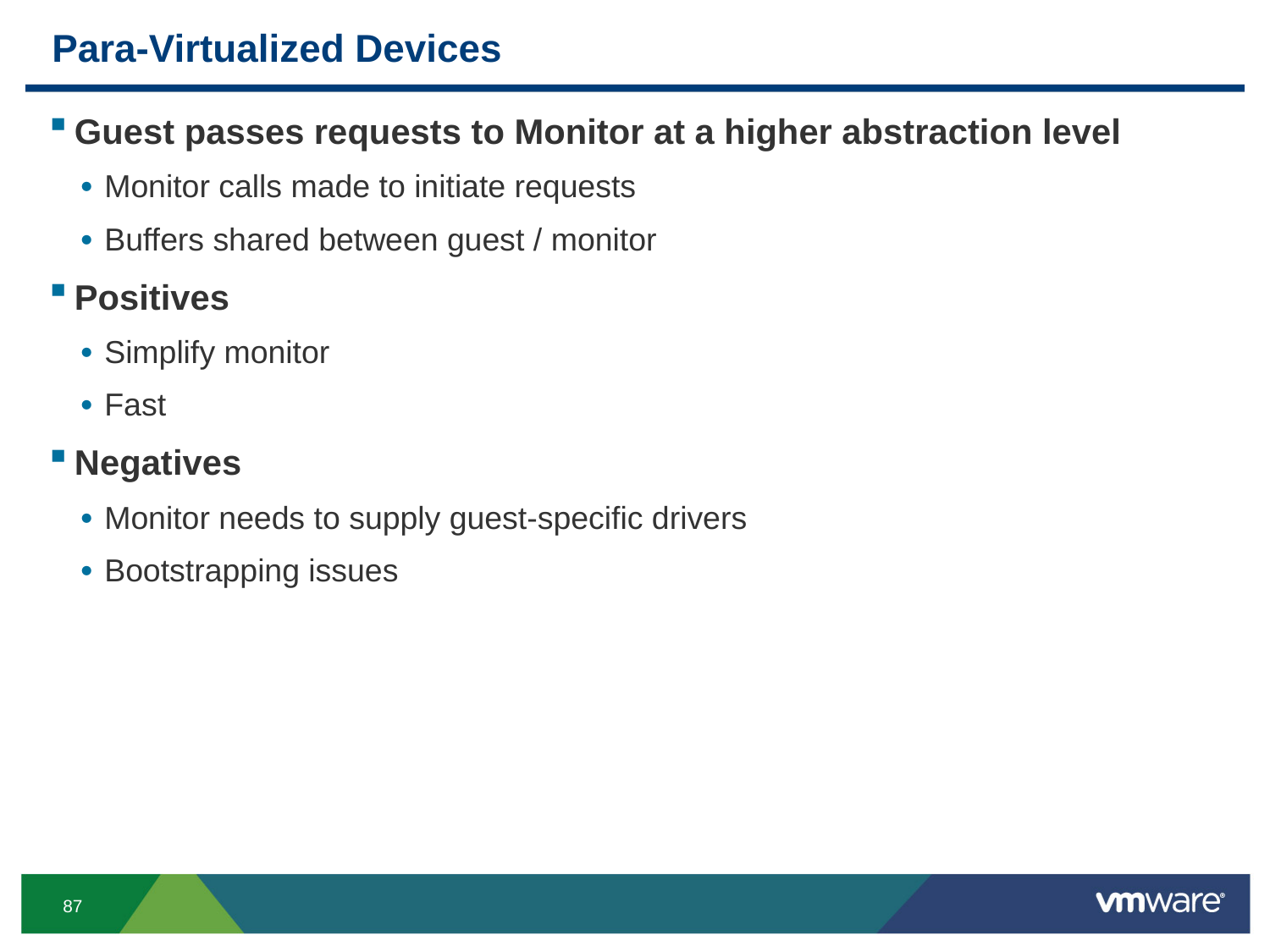

# Para-Virtualized Devices
Guest passes requests to Monitor at a higher abstraction level
Monitor calls made to initiate requests
Buffers shared between guest / monitor
Positives
Simplify monitor
Fast
Negatives
Monitor needs to supply guest-specific drivers
Bootstrapping issues